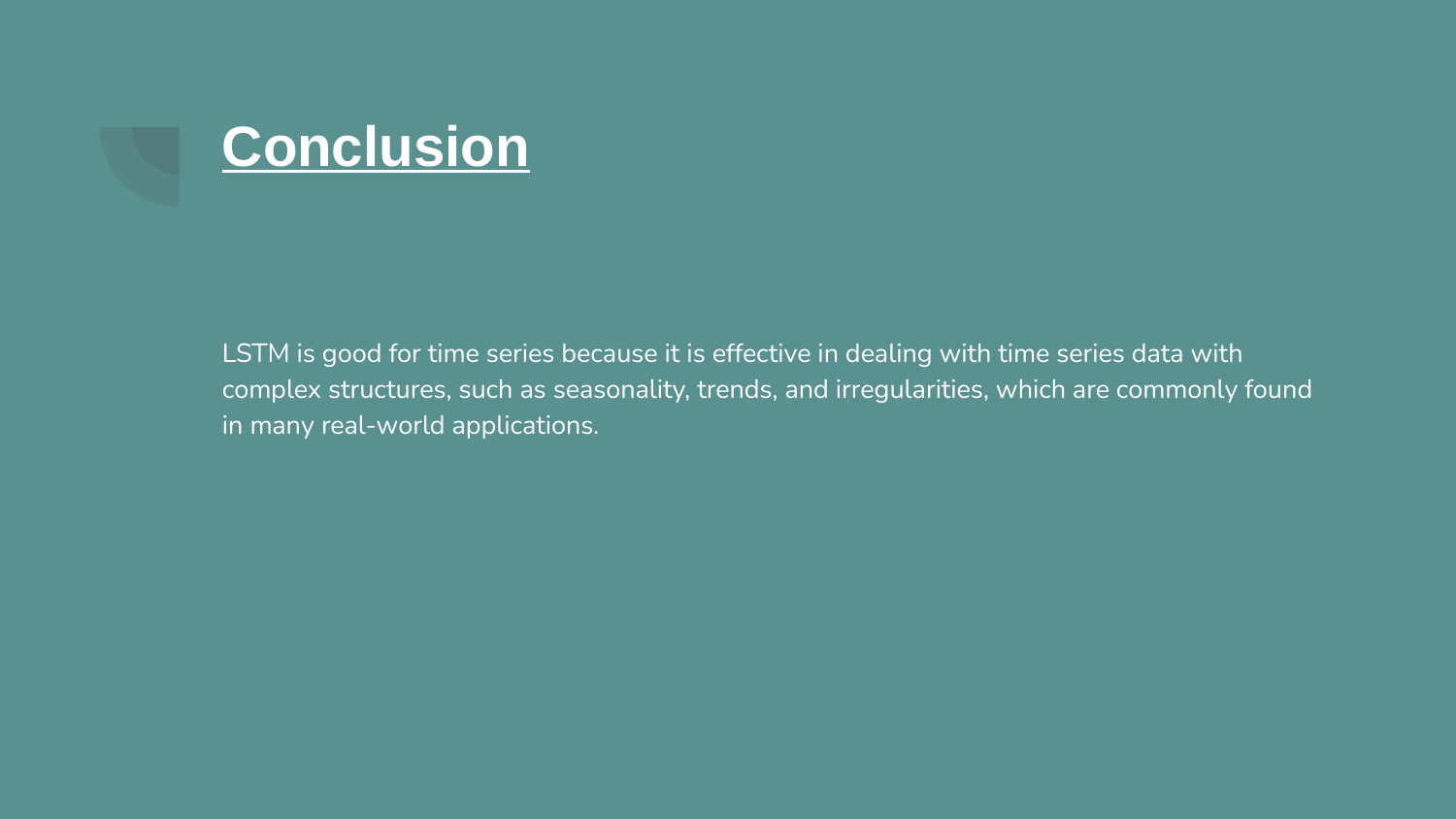

# Conclusion
LSTM is good for time series because it is effective in dealing with time series data with complex structures, such as seasonality, trends, and irregularities, which are commonly found in many real-world applications.